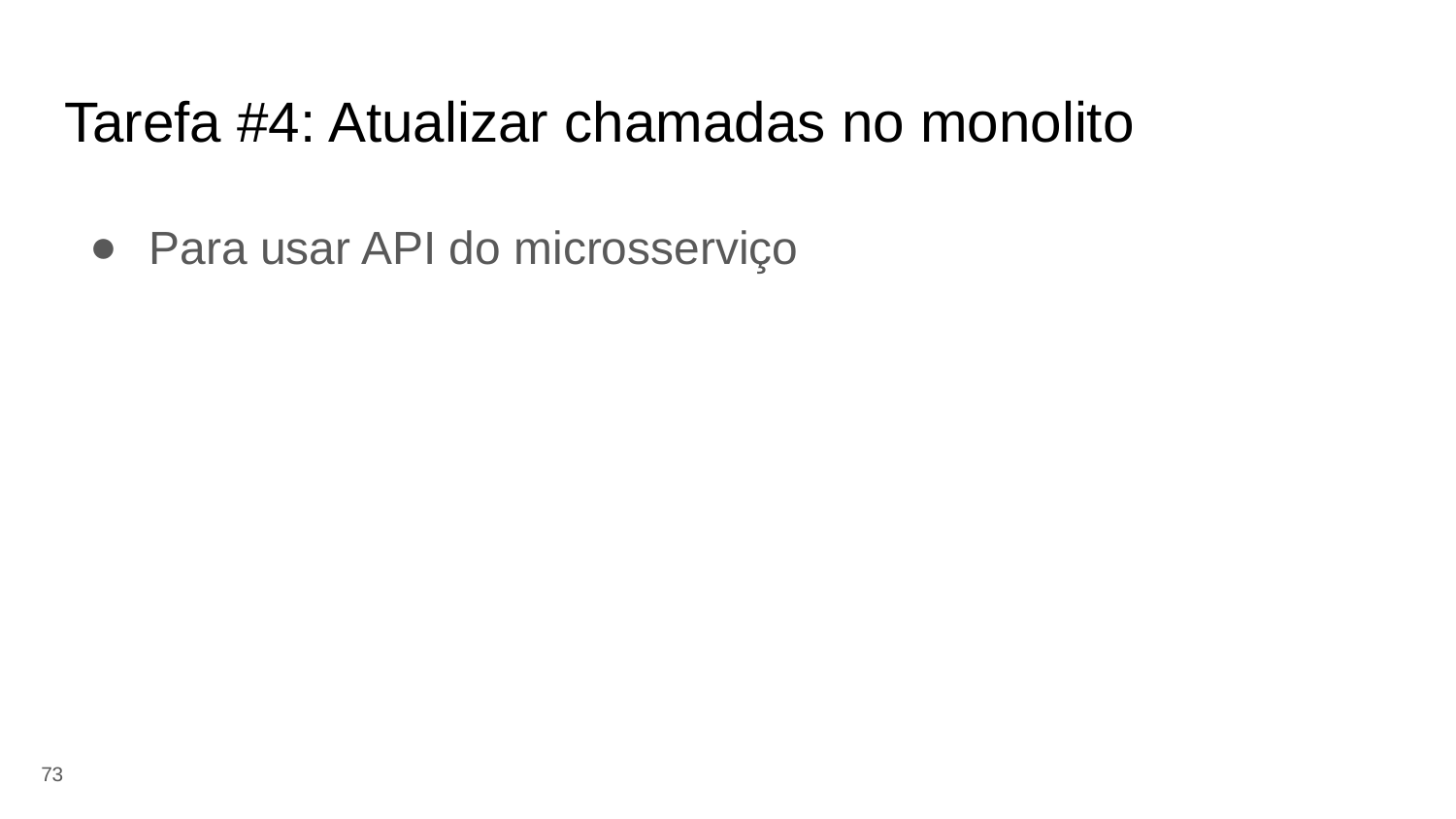

# Tarefa #4: Atualizar chamadas no monolito

Para usar API do microsserviço

73